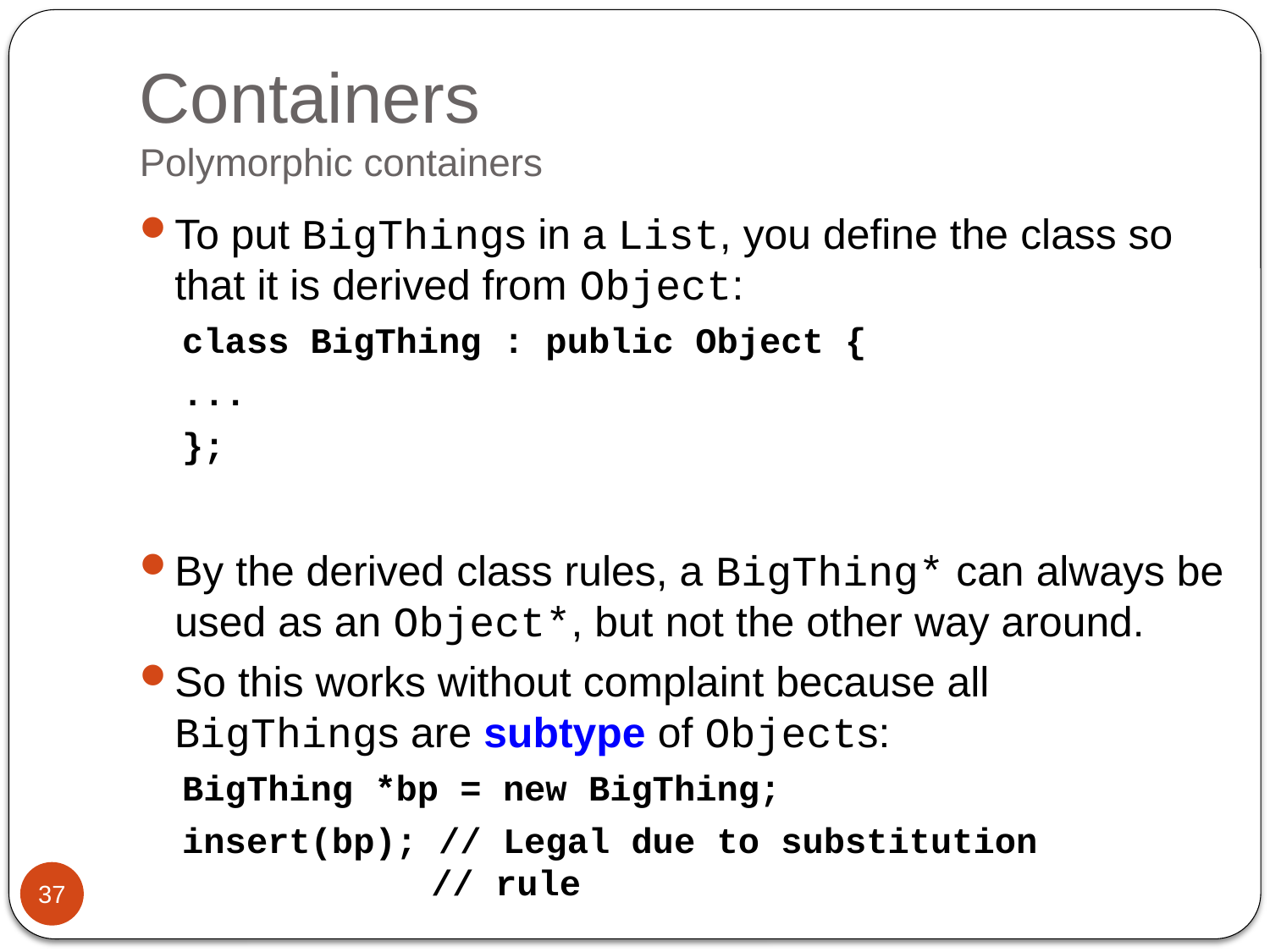

# Containers Polymorphic containers
To put BigThings in a List, you define the class so that it is derived from Object:
  class BigThing : public Object {
  ...
  };

By the derived class rules, a BigThing* can always be used as an Object*, but not the other way around.
So this works without complaint because all BigThings are subtype of Objects:
  BigThing *bp = new BigThing;
  insert(bp); // Legal due to substitution
            // rule
37